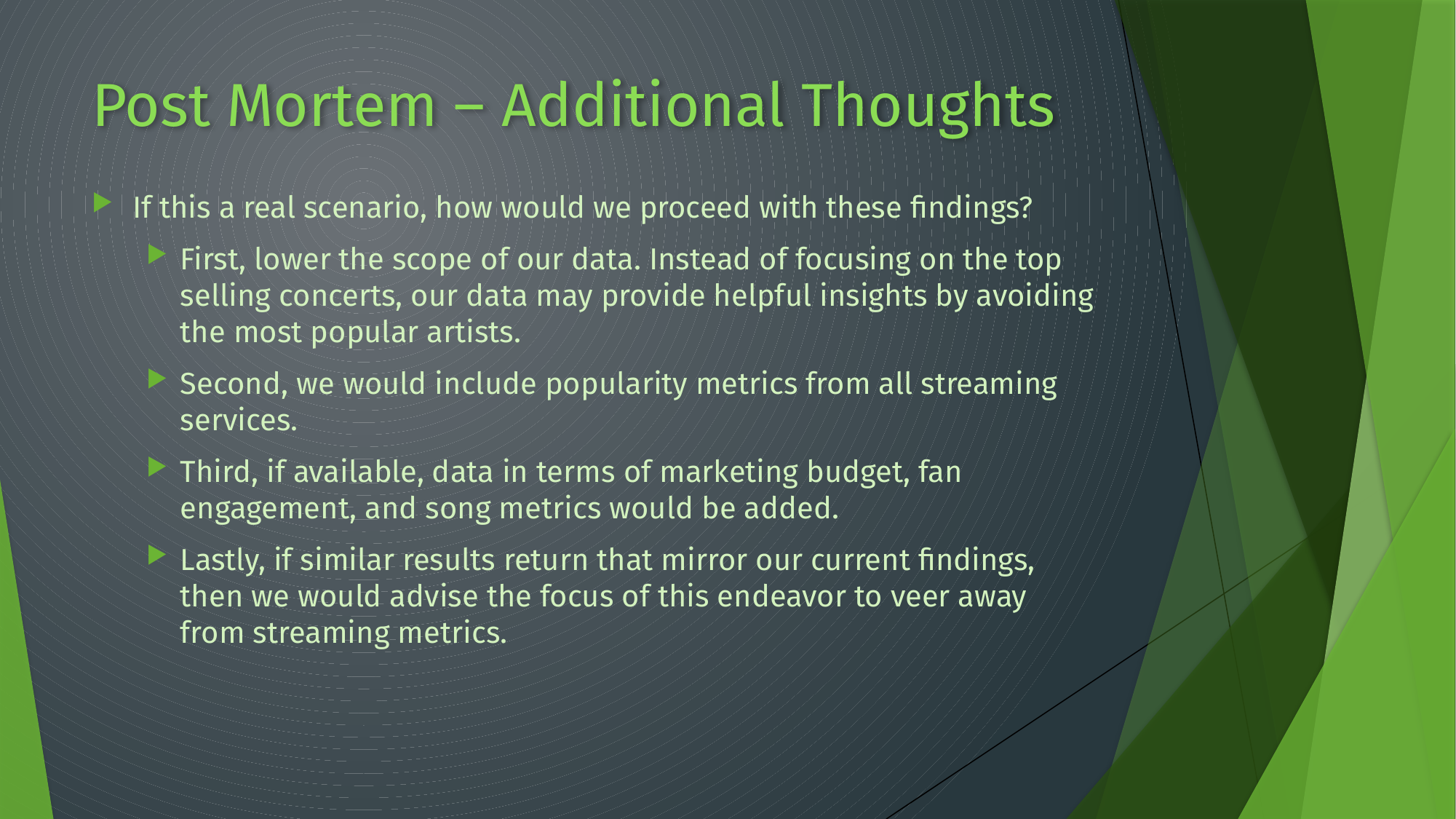

# Post Mortem – Additional Thoughts
If this a real scenario, how would we proceed with these findings?
First, lower the scope of our data. Instead of focusing on the top selling concerts, our data may provide helpful insights by avoiding the most popular artists.
Second, we would include popularity metrics from all streaming services.
Third, if available, data in terms of marketing budget, fan engagement, and song metrics would be added.
Lastly, if similar results return that mirror our current findings, then we would advise the focus of this endeavor to veer away from streaming metrics.